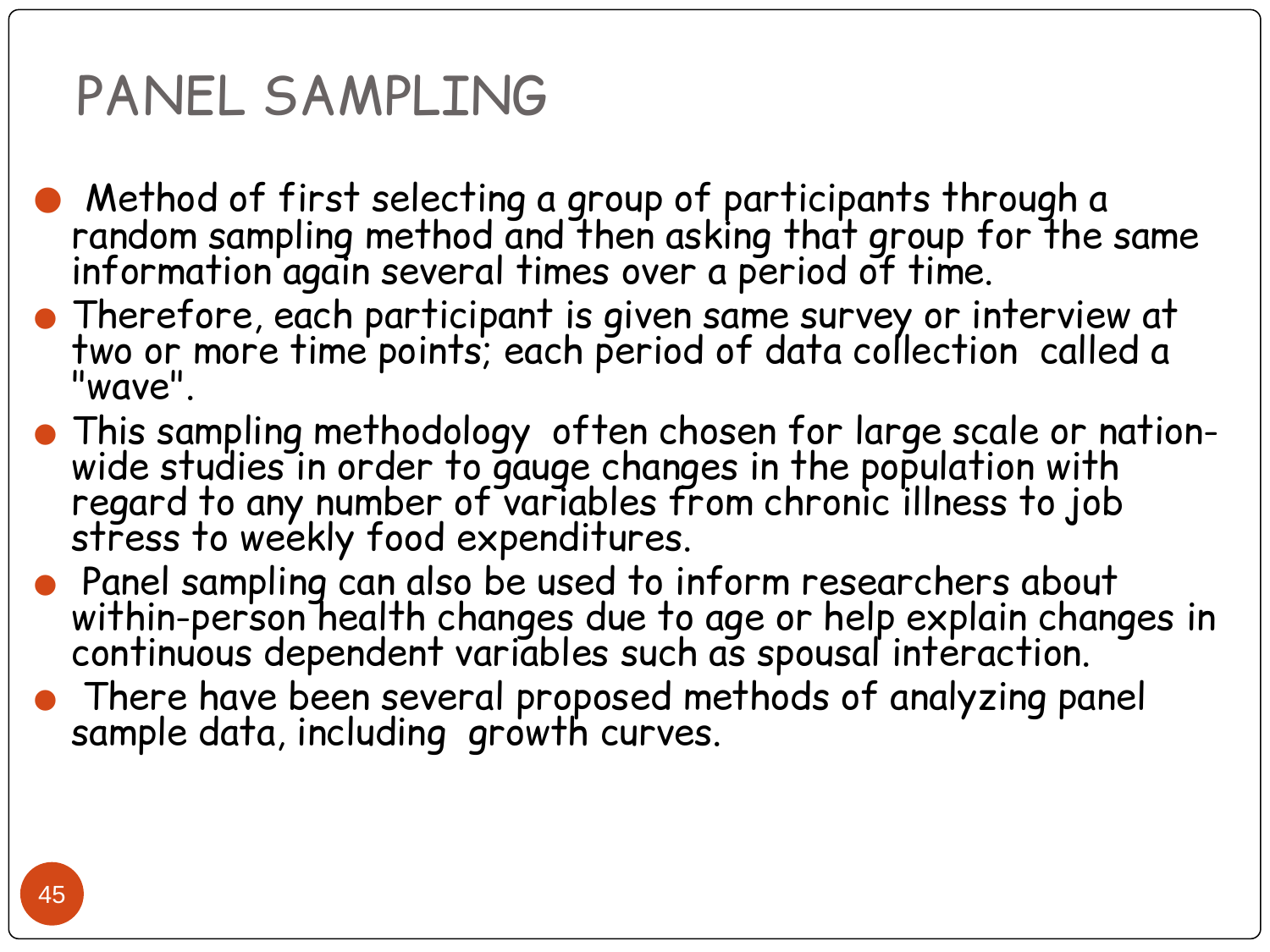

PANEL SAMPLING

 Method of first selecting a group of participants through a random sampling method and then asking that group for the same information again several times over a period of time.
Therefore, each participant is given same survey or interview at two or more time points; each period of data collection  called a "wave".
This sampling methodology  often chosen for large scale or nation-wide studies in order to gauge changes in the population with regard to any number of variables from chronic illness to job stress to weekly food expenditures.
 Panel sampling can also be used to inform researchers about within-person health changes due to age or help explain changes in continuous dependent variables such as spousal interaction.
 There have been several proposed methods of analyzing panel sample data, including  growth curves.
45